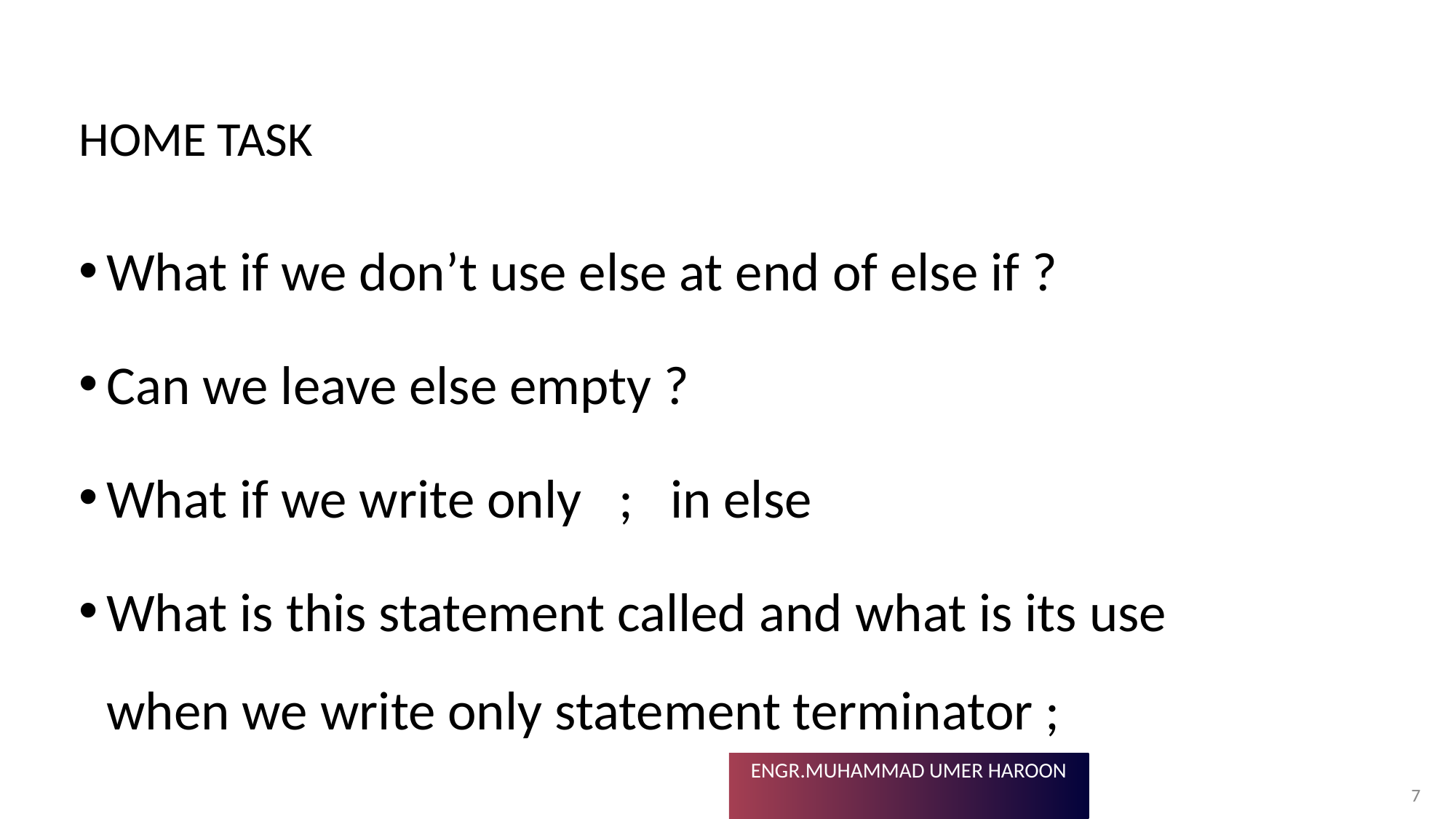

# HOME TASK
What if we don’t use else at end of else if ?
Can we leave else empty ?
What if we write only   ;   in else
What is this statement called and what is its use when we write only statement terminator ;
7